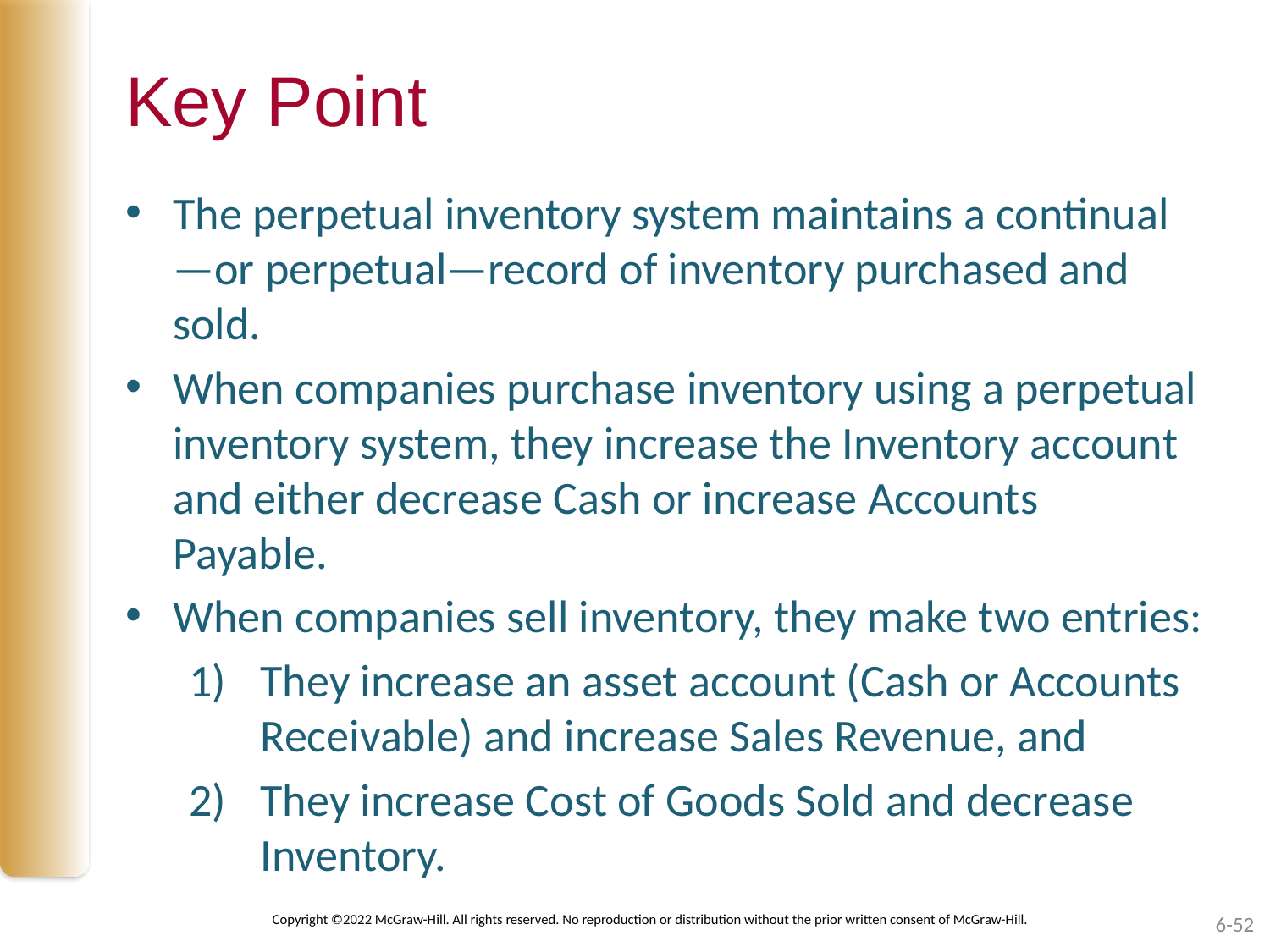

# Key Point
The perpetual inventory system maintains a continual—or perpetual—record of inventory purchased and sold.
When companies purchase inventory using a perpetual inventory system, they increase the Inventory account and either decrease Cash or increase Accounts Payable.
When companies sell inventory, they make two entries:
They increase an asset account (Cash or Accounts Receivable) and increase Sales Revenue, and
They increase Cost of Goods Sold and decrease Inventory.
Copyright ©2022 McGraw-Hill. All rights reserved. No reproduction or distribution without the prior written consent of McGraw-Hill.